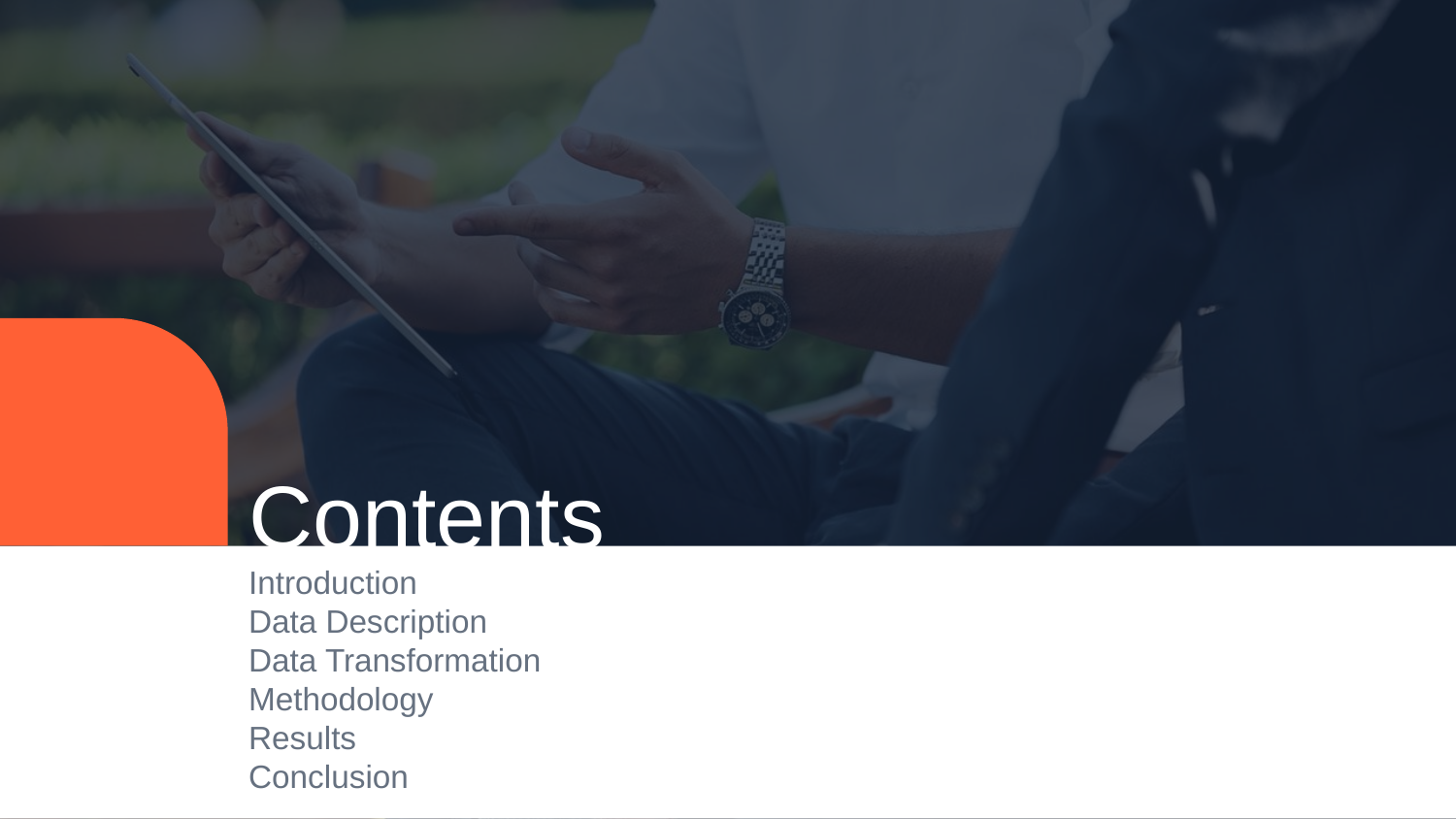

# Contents
Introduction
Data Description
Data Transformation
Methodology
Results
Conclusion